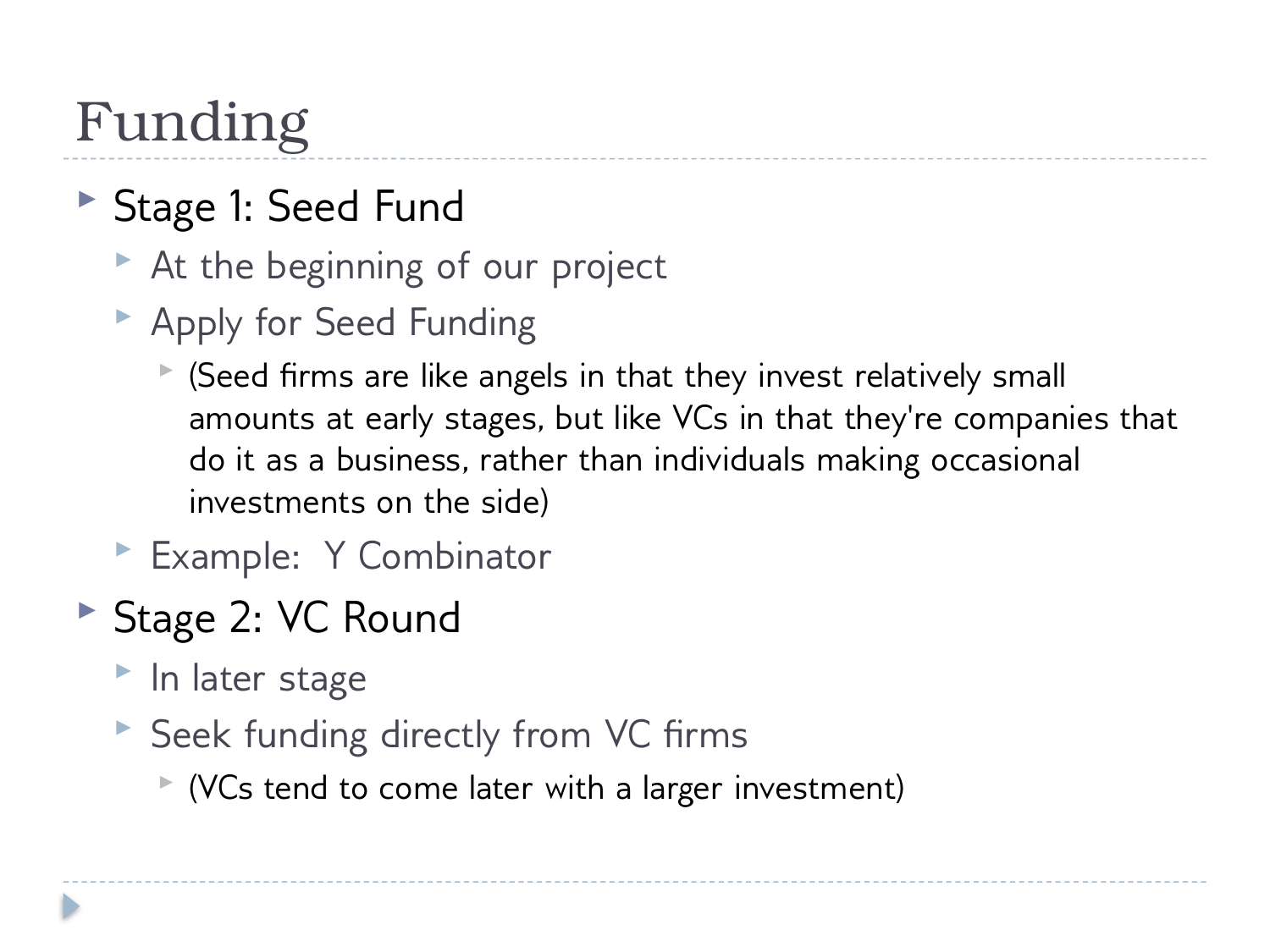

# Funding
Stage 1: Seed Fund
At the beginning of our project
Apply for Seed Funding
(Seed firms are like angels in that they invest relatively small amounts at early stages, but like VCs in that they're companies that do it as a business, rather than individuals making occasional investments on the side)
Example:  Y Combinator
Stage 2: VC Round
In later stage
Seek funding directly from VC firms
(VCs tend to come later with a larger investment)